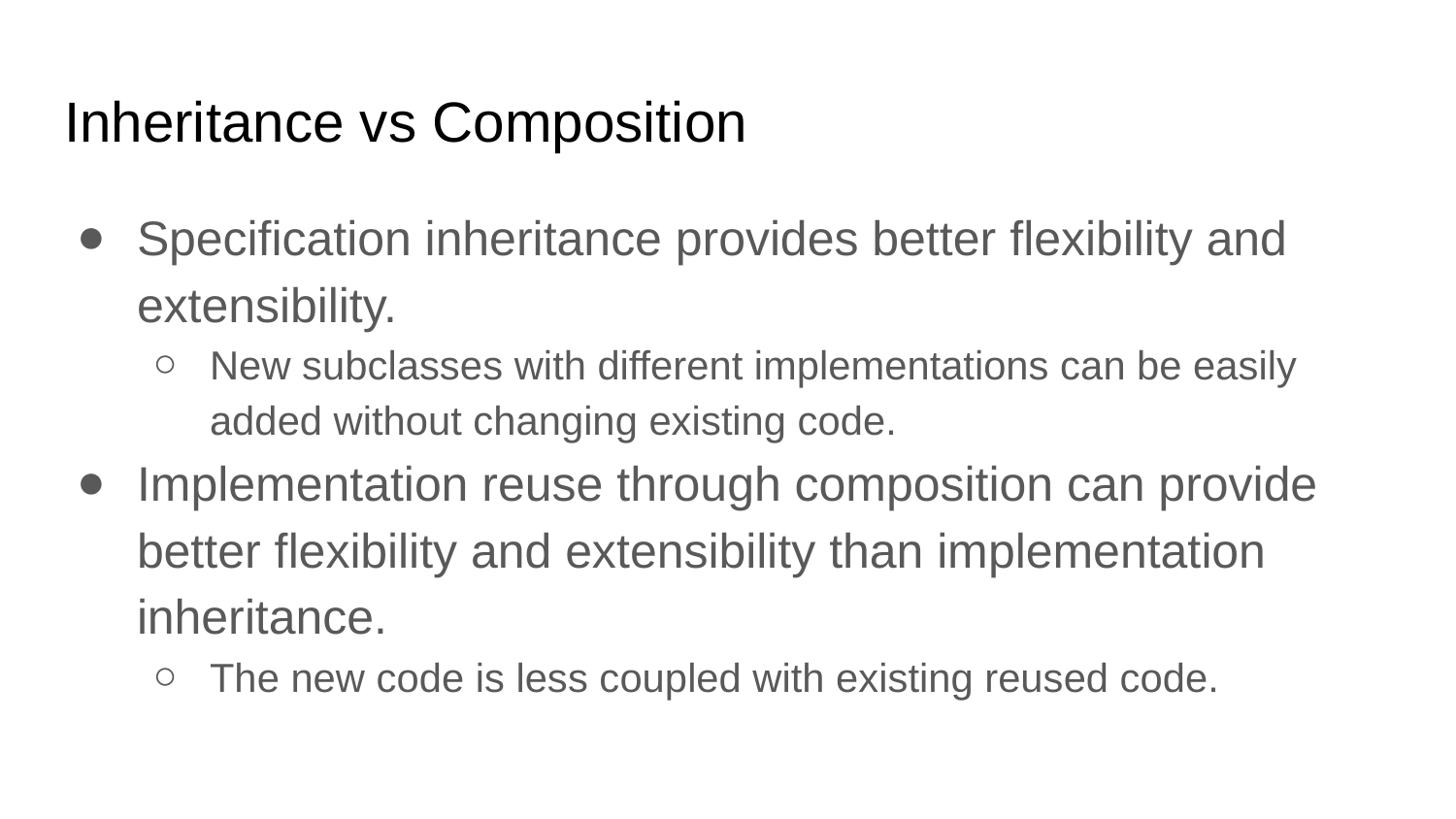

# Inheritance vs Composition
Specification inheritance provides better flexibility and extensibility.
New subclasses with different implementations can be easily added without changing existing code.
Implementation reuse through composition can provide better flexibility and extensibility than implementation inheritance.
The new code is less coupled with existing reused code.